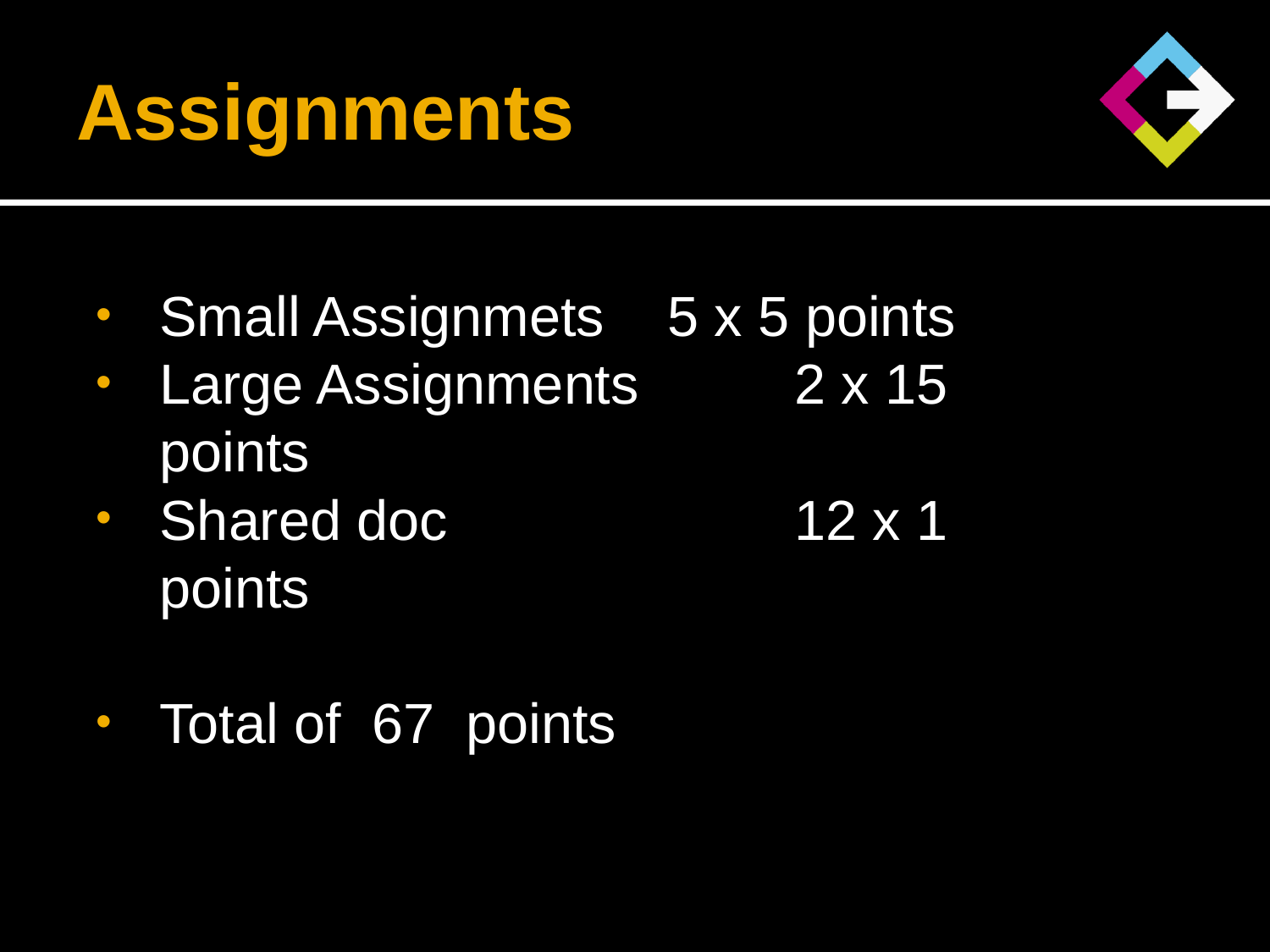

# Assignments

Small Assignmets  	5 x 5 points
Large Assignments  	2 x 15 points
Shared doc			12 x 1 points

Total of  67  points